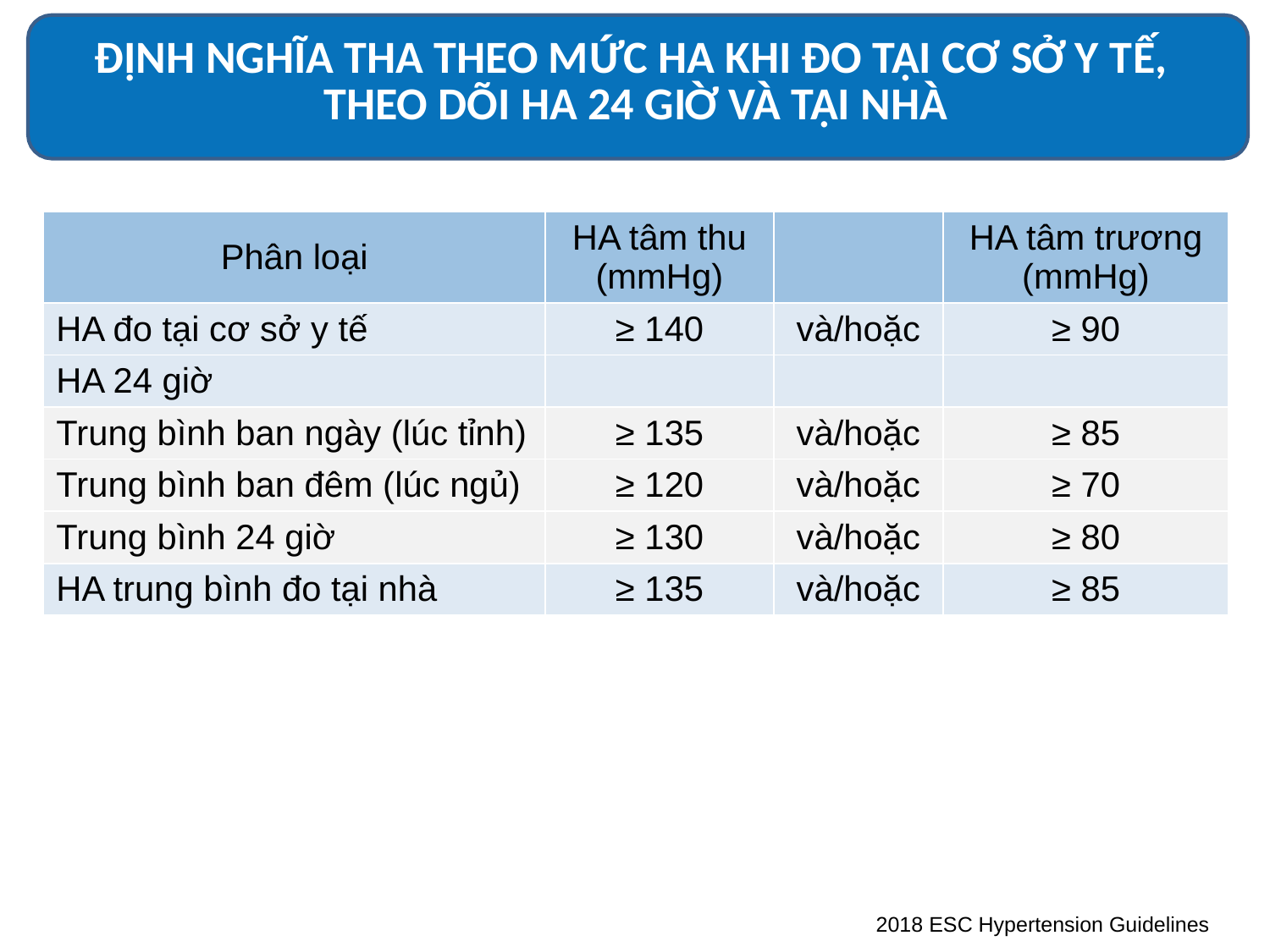

ĐỊNH NGHĨA THA THEO MỨC HA KHI ĐO TẠI CƠ SỞ Y TẾ,
THEO DÕI HA 24 GIỜ VÀ TẠI NHÀ

| Phân loại | HA tâm thu (mmHg) |  | HA tâm trương (mmHg) |
| --- | --- | --- | --- |
| HA đo tại cơ sở y tế | ≥ 140 | và/hoặc | ≥ 90 |
| HA 24 giờ |  |  |  |
| Trung bình ban ngày (lúc tỉnh) | ≥ 135 | và/hoặc | ≥ 85 |
| Trung bình ban đêm (lúc ngủ) | ≥ 120 | và/hoặc | ≥ 70 |
| Trung bình 24 giờ | ≥ 130 | và/hoặc | ≥ 80 |
| HA trung bình đo tại nhà | ≥ 135 | và/hoặc | ≥ 85 |
2018 ESC Hypertension Guidelines